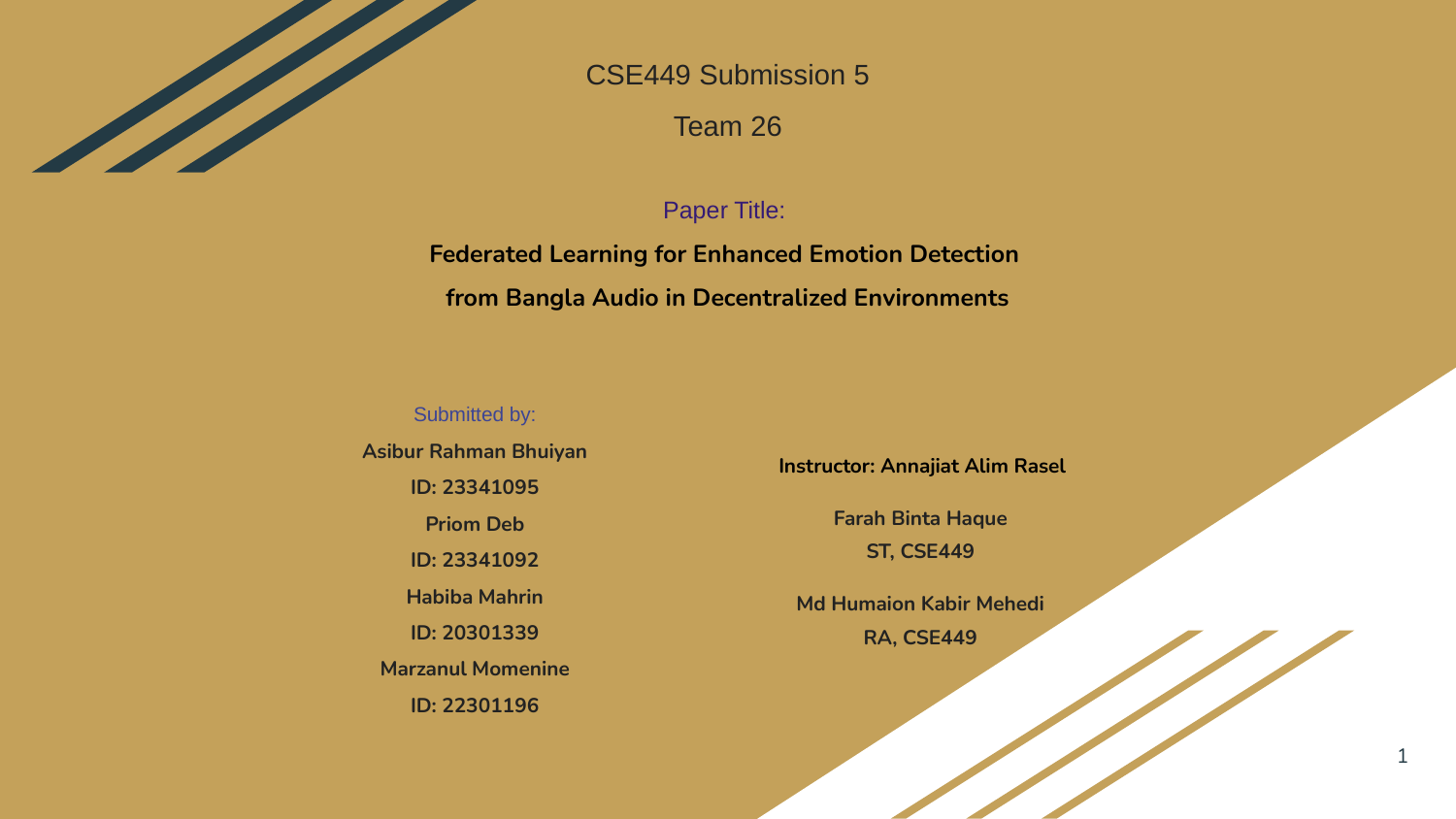

CSE449 Submission 5
Team 26
# Paper Title:
Federated Learning for Enhanced Emotion Detection
from Bangla Audio in Decentralized Environments
Submitted by:
Asibur Rahman Bhuiyan
ID: 23341095
Priom Deb
ID: 23341092
Habiba Mahrin
ID: 20301339
Marzanul Momenine
ID: 22301196

Farah Binta Haque
ST, CSE449
Instructor: Annajiat Alim Rasel
Md Humaion Kabir Mehedi
RA, CSE449
1